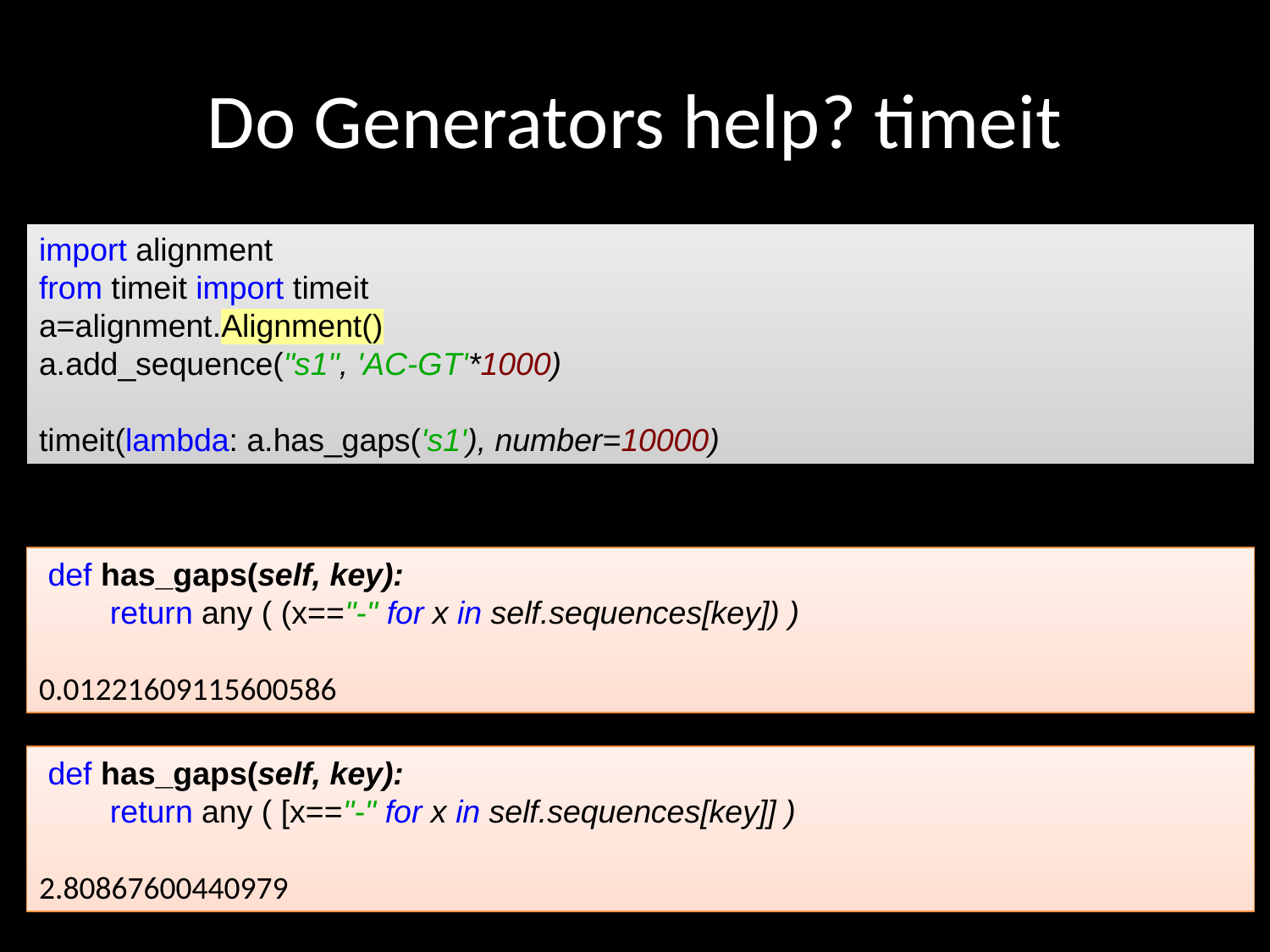

# Do Generators help? timeit
import alignment
from timeit import timeit
a=alignment.Alignment()
a.add_sequence("s1", 'AC-GT'*1000)

timeit(lambda: a.has_gaps('s1'), number=10000)
 def has_gaps(self, key):
        return any ( (x=="-" for x in self.sequences[key]) )

0.01221609115600586
 def has_gaps(self, key):
        return any ( [x=="-" for x in self.sequences[key]] )

2.80867600440979